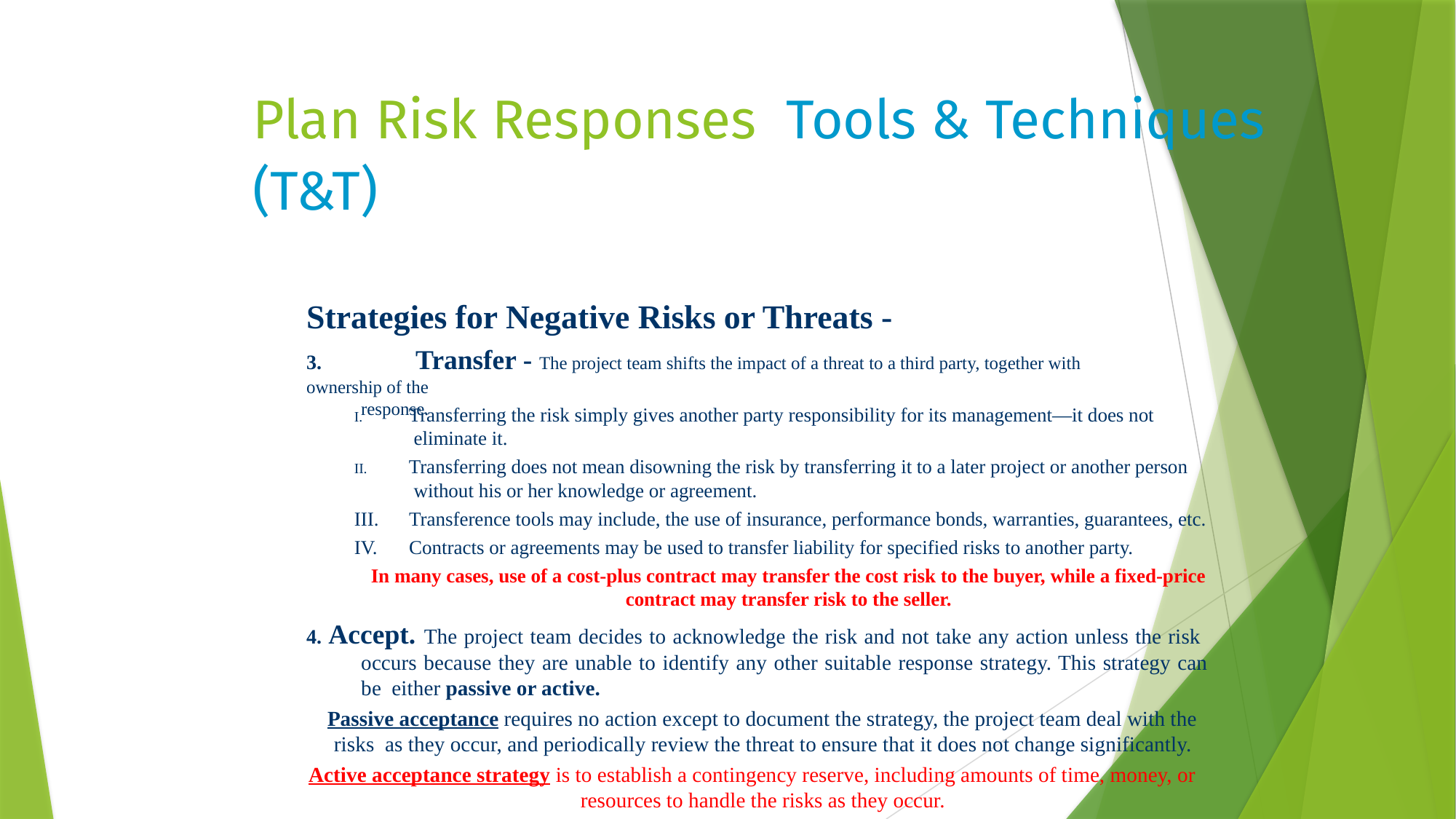

# Plan Risk Responses  Tools & Techniques (T&T)
Strategies for Negative Risks or Threats -
3.	Transfer - The project team shifts the impact of a threat to a third party, together with ownership of the
response.
Transferring the risk simply gives another party responsibility for its management—it does not  eliminate it.
Transferring does not mean disowning the risk by transferring it to a later project or another person  without his or her knowledge or agreement.
I.
II.
Transference tools may include, the use of insurance, performance bonds, warranties, guarantees, etc.
Contracts or agreements may be used to transfer liability for specified risks to another party.
In many cases, use of a cost-plus contract may transfer the cost risk to the buyer, while a fixed-price  contract may transfer risk to the seller.
4. Accept. The project team decides to acknowledge the risk and not take any action unless the risk  occurs because they are unable to identify any other suitable response strategy. This strategy can be  either passive or active.
Passive acceptance requires no action except to document the strategy, the project team deal with the risks  as they occur, and periodically review the threat to ensure that it does not change significantly.
Active acceptance strategy is to establish a contingency reserve, including amounts of time, money, or  resources to handle the risks as they occur.